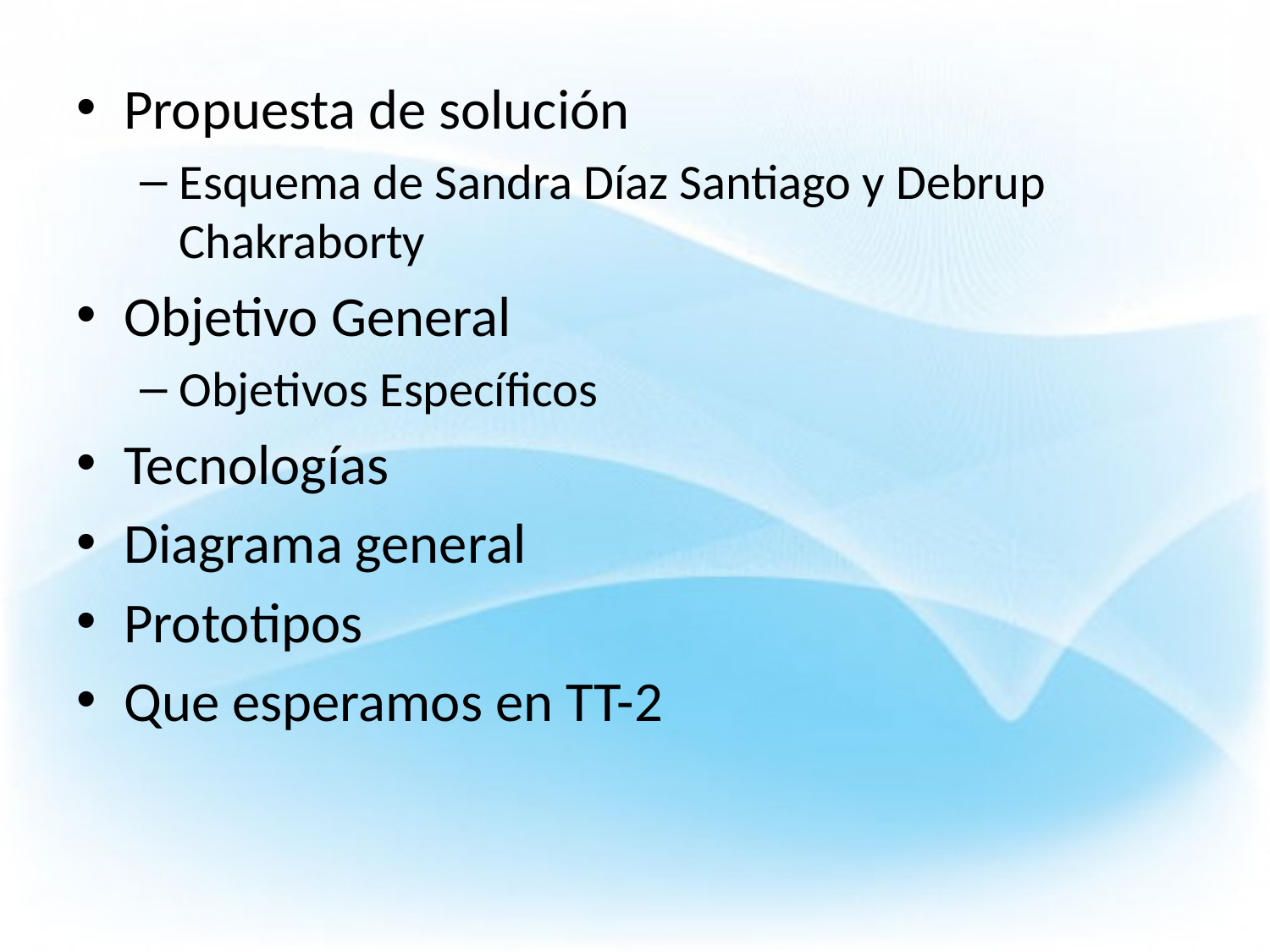

Propuesta de solución
Esquema de Sandra Díaz Santiago y Debrup Chakraborty
Objetivo General
Objetivos Específicos
Tecnologías
Diagrama general
Prototipos
Que esperamos en TT-2